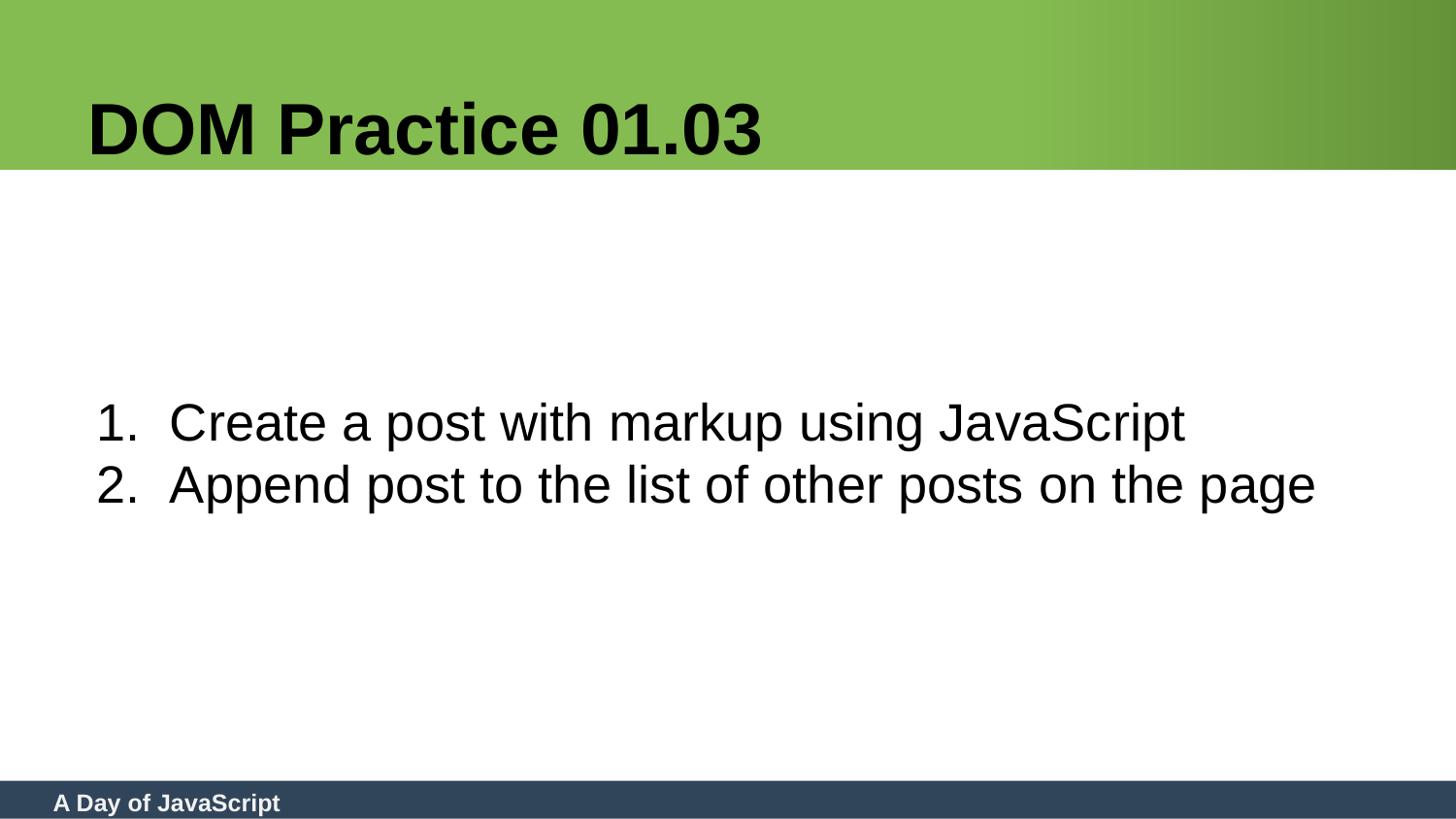

# DOM Practice 01.03

Create a post with markup using JavaScript
Append post to the list of other posts on the page